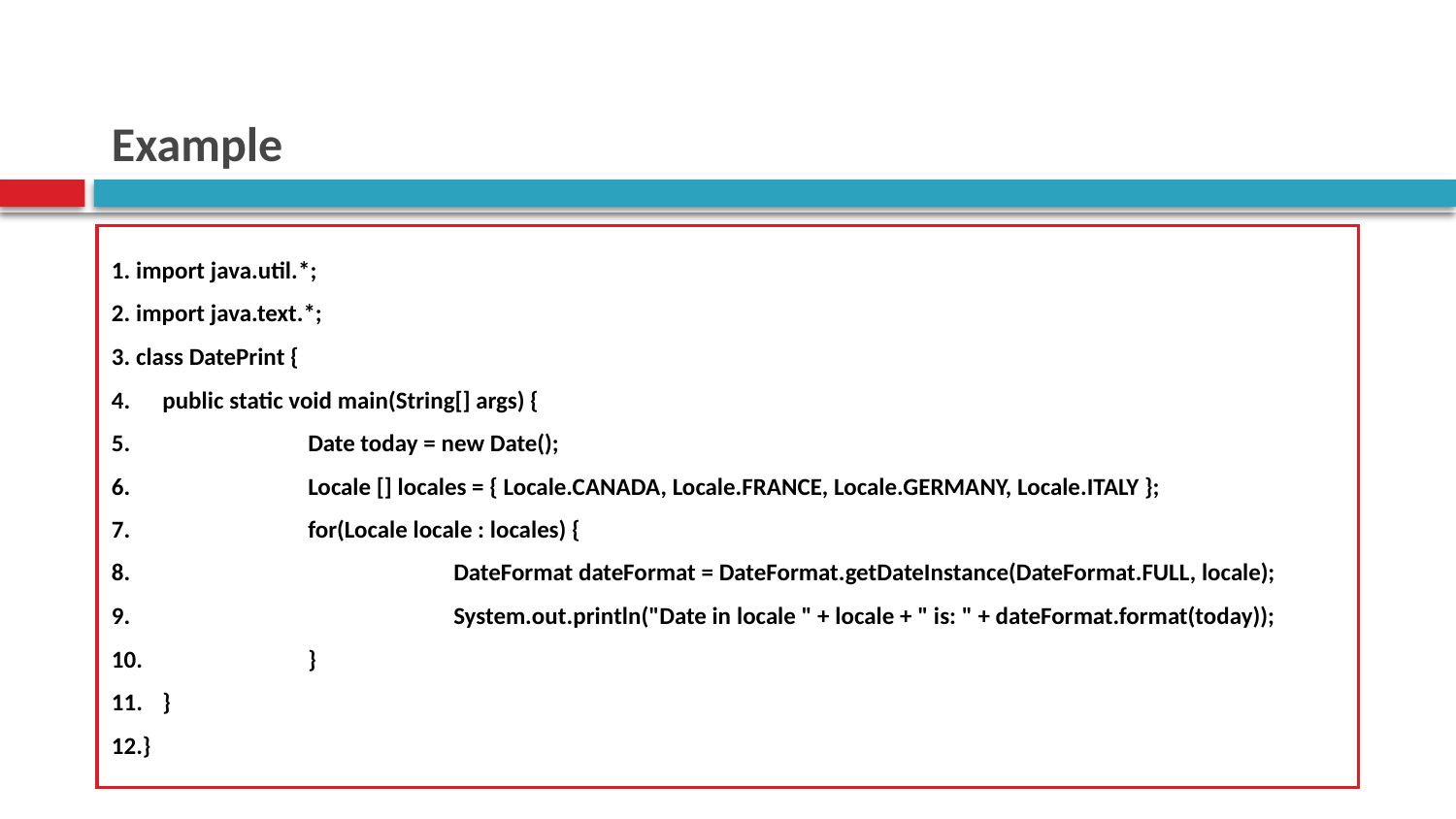

# Example
1. import java.util.*;
2. import java.text.*;
3. class DatePrint {
4.	public static void main(String[] args) {
5.		Date today = new Date();
6.		Locale [] locales = { Locale.CANADA, Locale.FRANCE, Locale.GERMANY, Locale.ITALY };
7.		for(Locale locale : locales) {
8.			DateFormat dateFormat = DateFormat.getDateInstance(DateFormat.FULL, locale);
9.			System.out.println("Date in locale " + locale + " is: " + dateFormat.format(today));
10.		}
11.	}
12.}